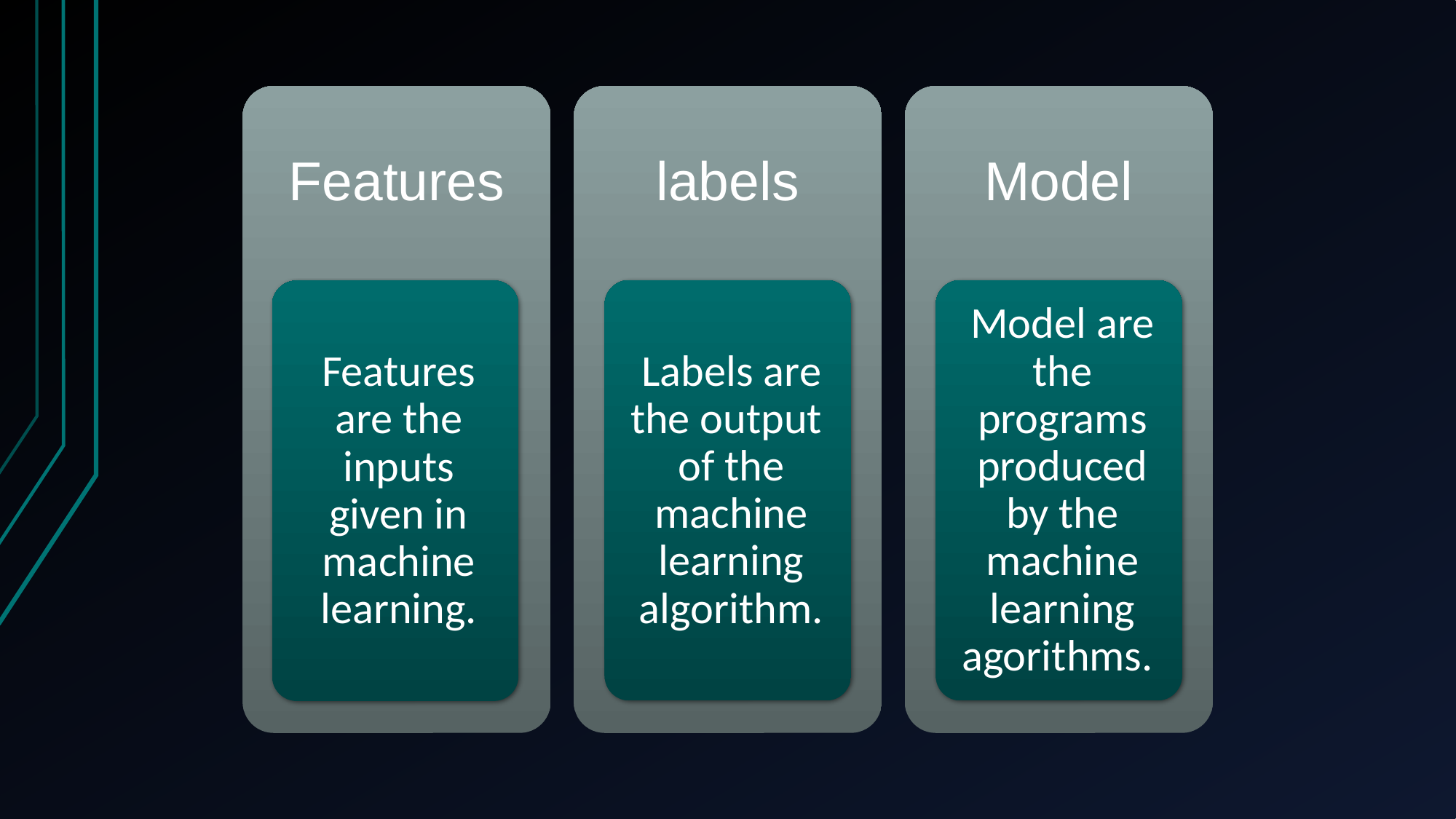

Features
Features are the inputs given in machine learning.
labels
Labels are the output  of the machine learning algorithm.
Model
Model are the programs produced by the machine learning agorithms.